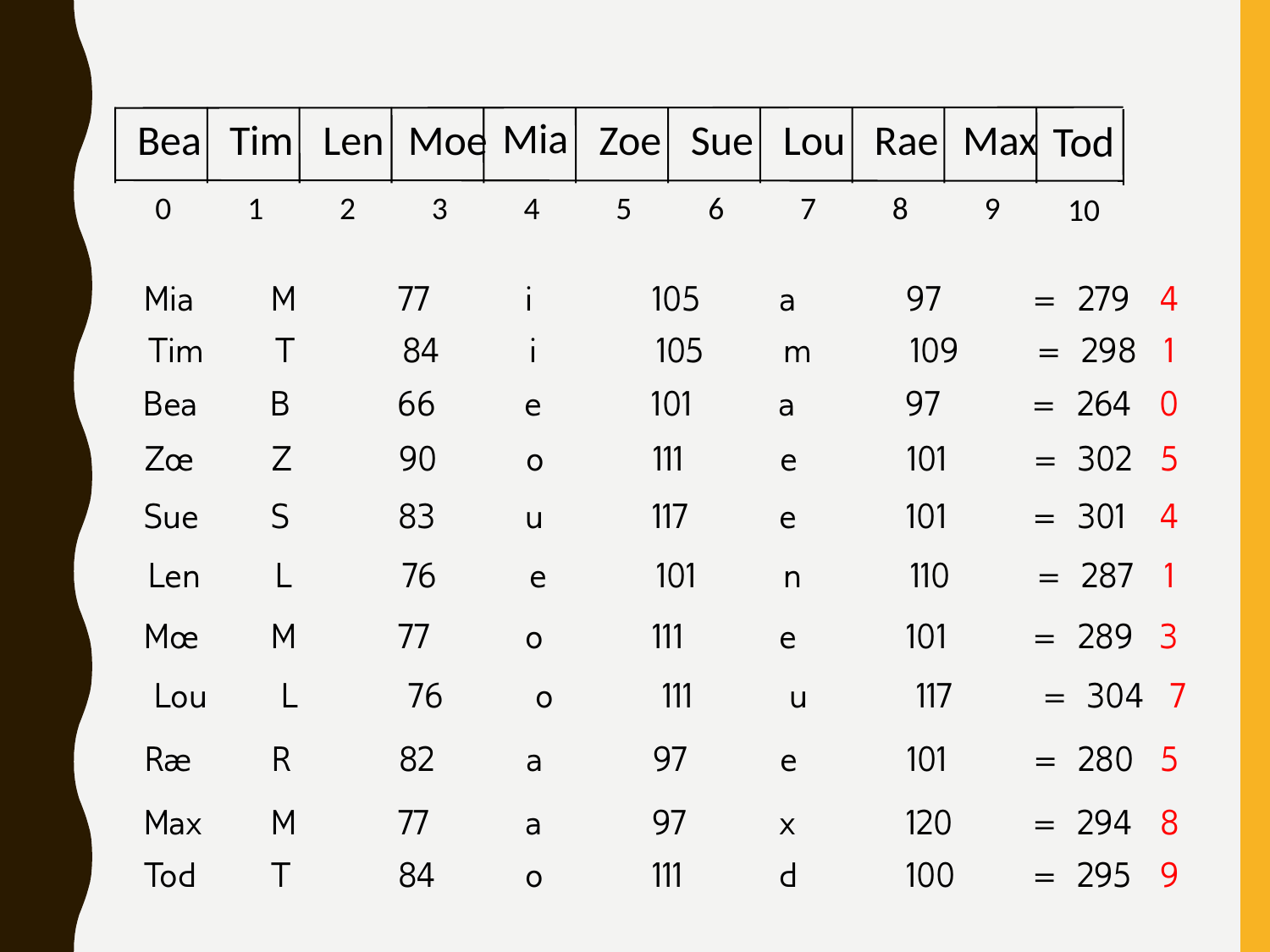

Mia
Bea
Tim
Len
Moe
Zoe
Sue
Lou
Rae
Max
Tod

0
1
2
3
4
5
6
7
8
9
10
Mia	M	77	i	105	a	97	=  279	4
Tim	T	84	i	105	m	109	=  298	1
Bea	B	66	e	101	a	97	=  264	0
Zoe	Z	90	o	111	e	101	=  302	5
Sue	S	83	u	117	e	101	=  301	4
Len	L	76	e	101	n	110	=  287	1
Moe	M	77	o	111	e	101	=  289	3
Lou	L	76	o	111	u	117	=  304	7
Rae	R	82	a	97	e	101	=  280	5
Max	M	77	a	97	x	120	=  294	8
Tod	T	84	o	111	d	100	=  295	9